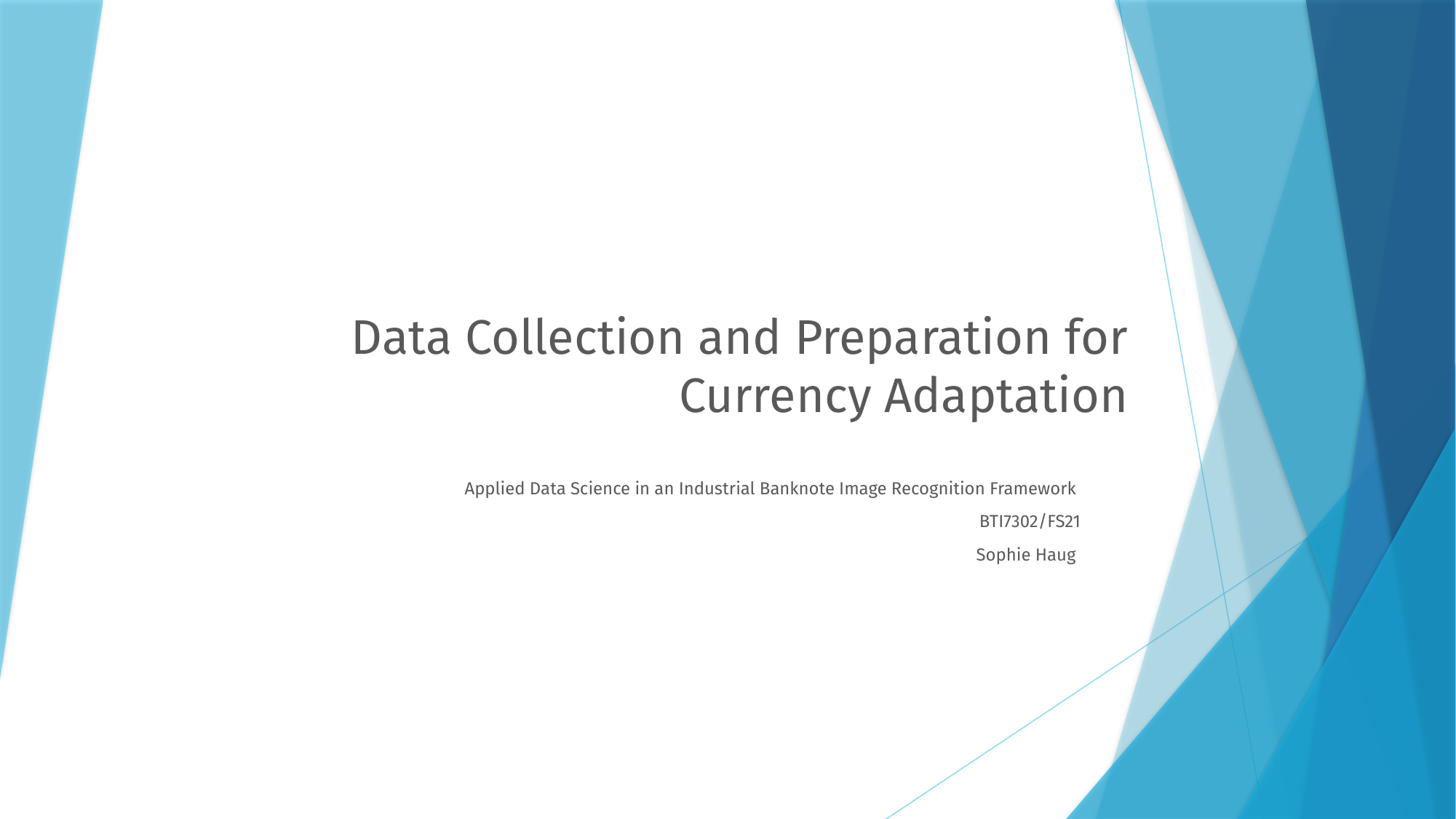

# Data Collection and Preparation for Currency Adaptation
Applied Data Science in an Industrial Banknote Image Recognition Framework
BTI7302/FS21
Sophie Haug